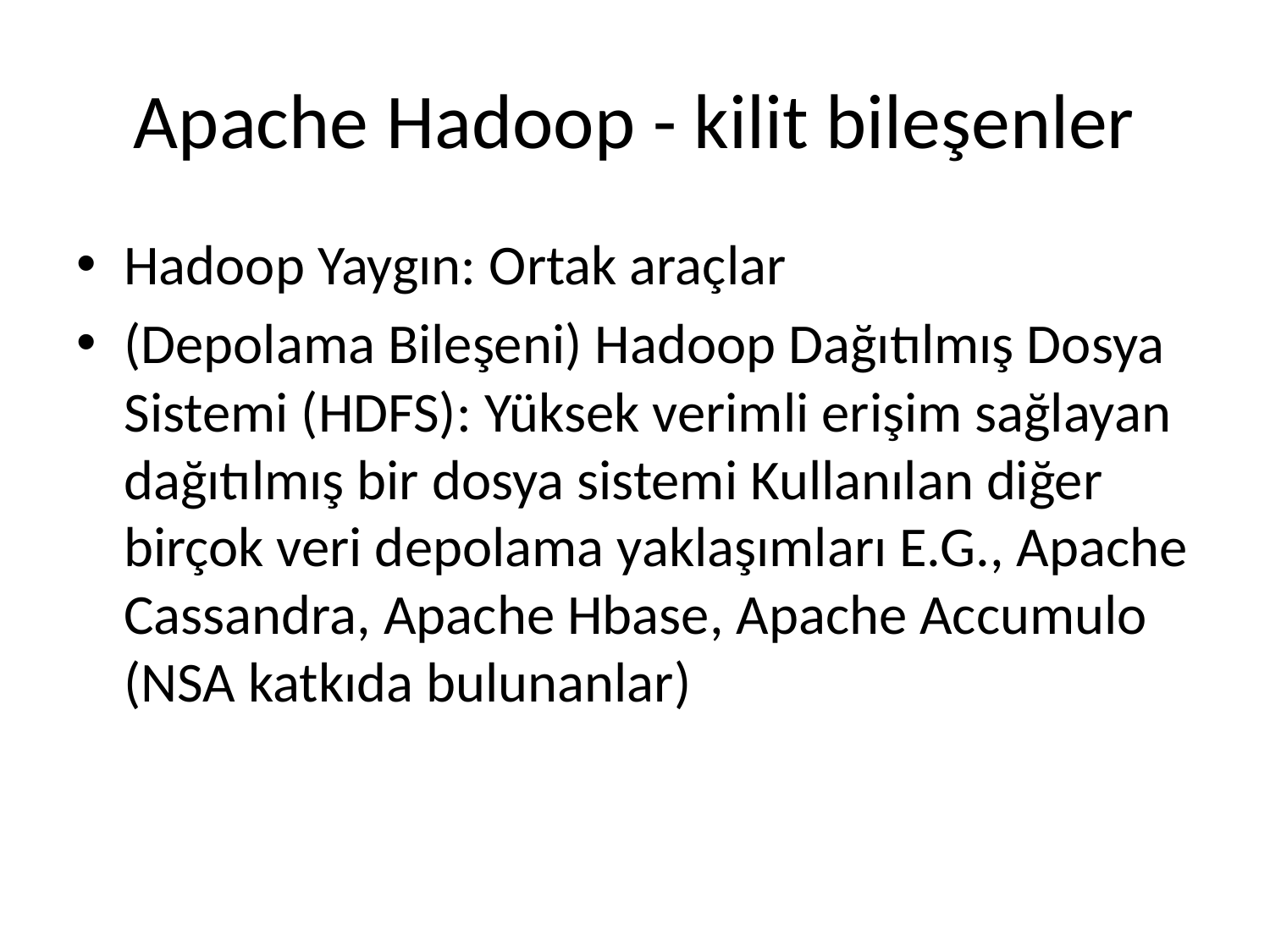

# Apache Hadoop - kilit bileşenler
Hadoop Yaygın: Ortak araçlar
(Depolama Bileşeni) Hadoop Dağıtılmış Dosya Sistemi (HDFS): Yüksek verimli erişim sağlayan dağıtılmış bir dosya sistemi Kullanılan diğer birçok veri depolama yaklaşımları E.G., Apache Cassandra, Apache Hbase, Apache Accumulo (NSA katkıda bulunanlar)